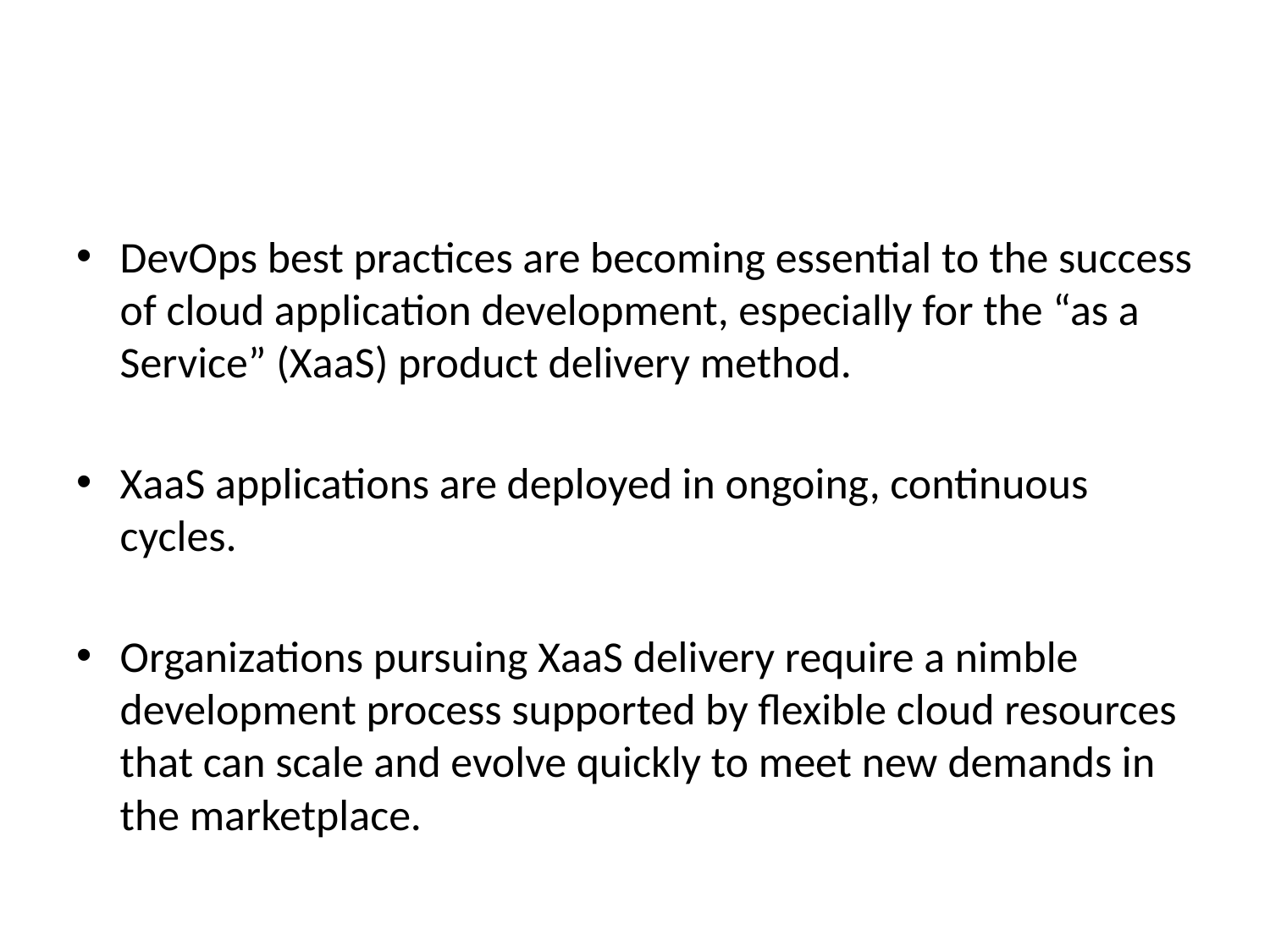

#
DevOps best practices are becoming essential to the success of cloud application development, especially for the “as a Service” (XaaS) product delivery method.

XaaS applications are deployed in ongoing, continuous cycles.

Organizations pursuing XaaS delivery require a nimble development process supported by flexible cloud resources that can scale and evolve quickly to meet new demands in the marketplace.